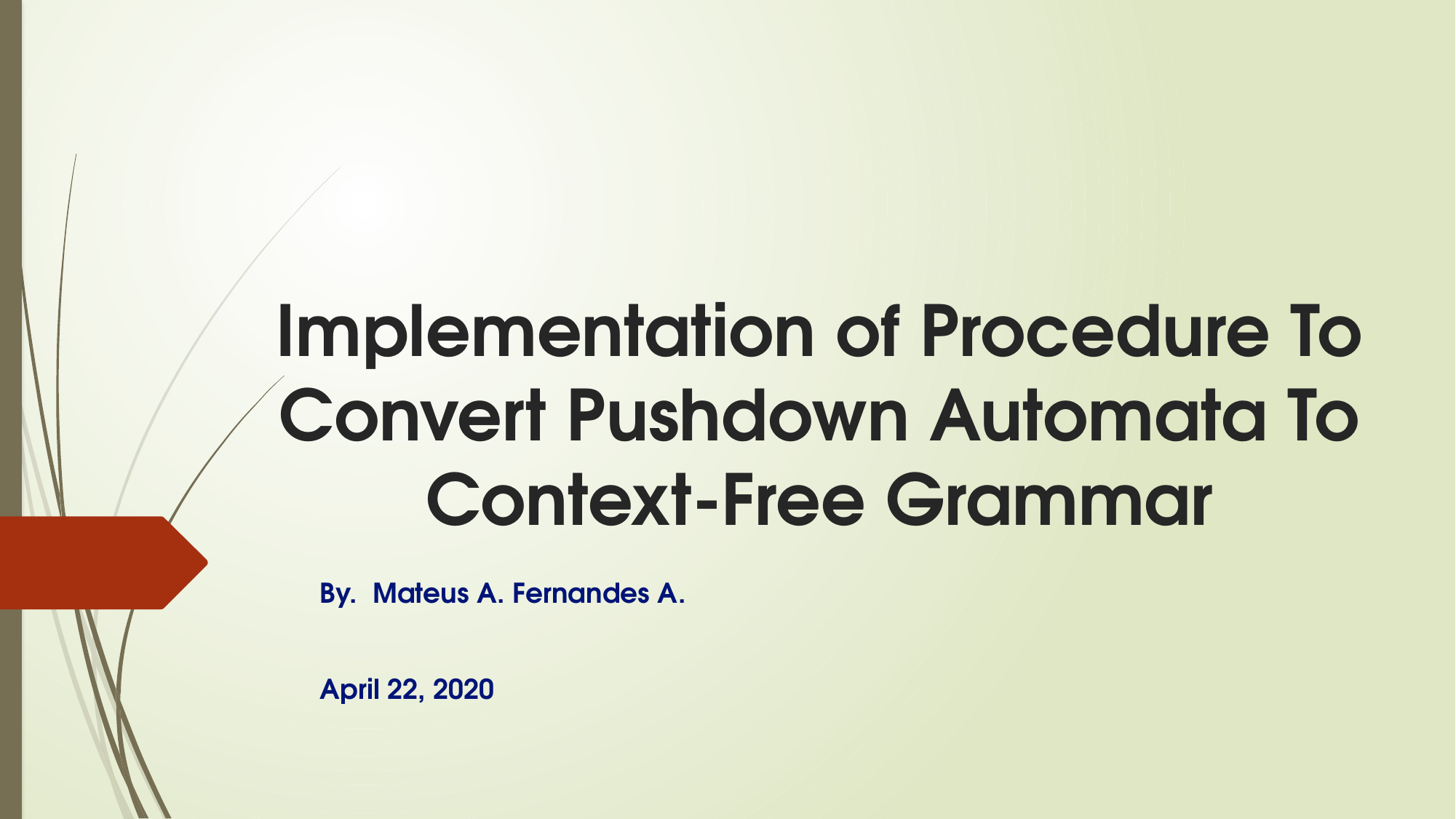

# Implementation of Procedure To Convert Pushdown Automata To Context-Free Grammar
By.  Mateus A. Fernandes A.

April 22, 2020